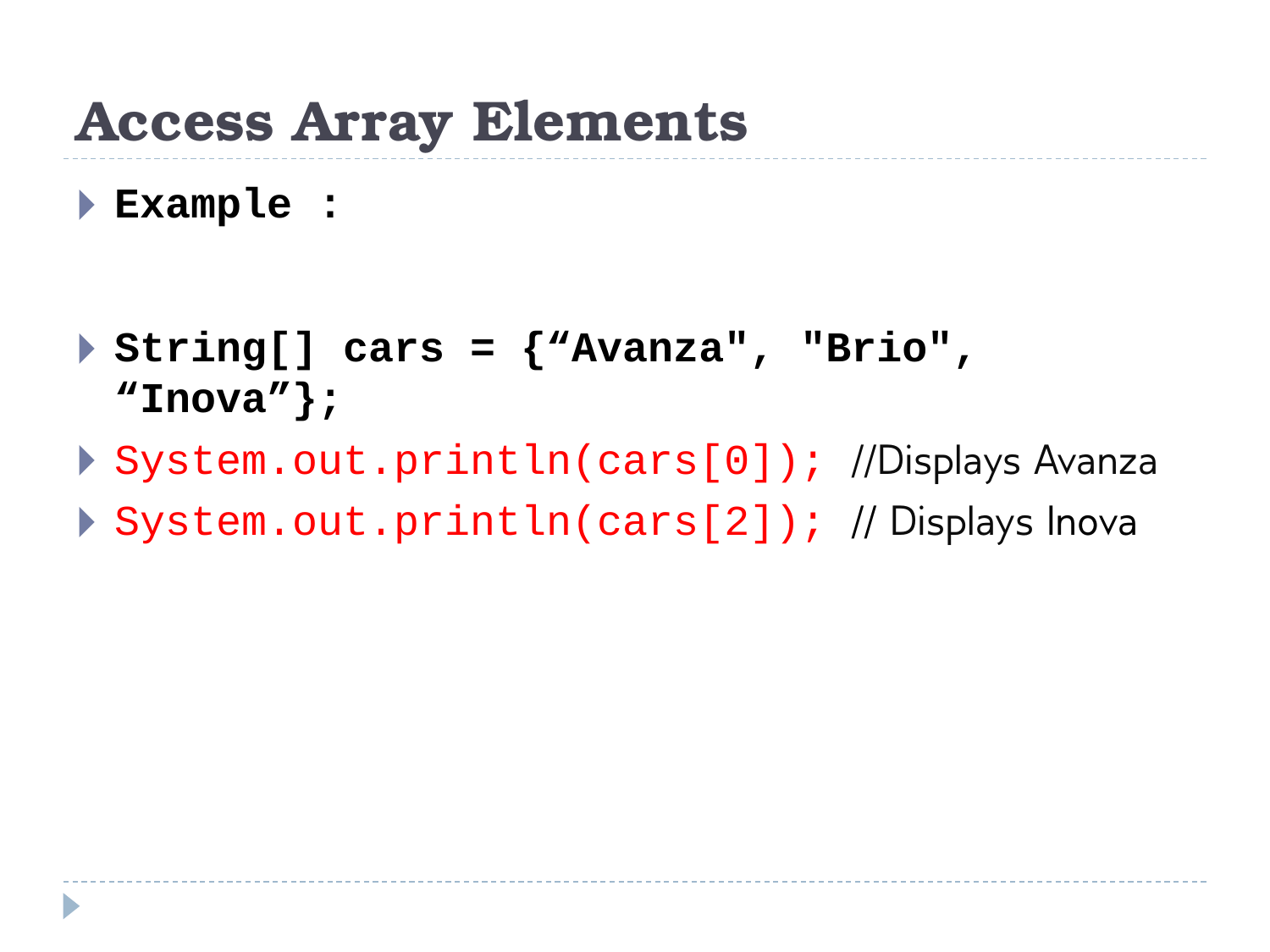

# Access Array Elements
Example :

String[] cars = {“Avanza", "Brio", “Inova”};
System.out.println(cars[0]); //Displays Avanza
System.out.println(cars[2]); // Displays Inova